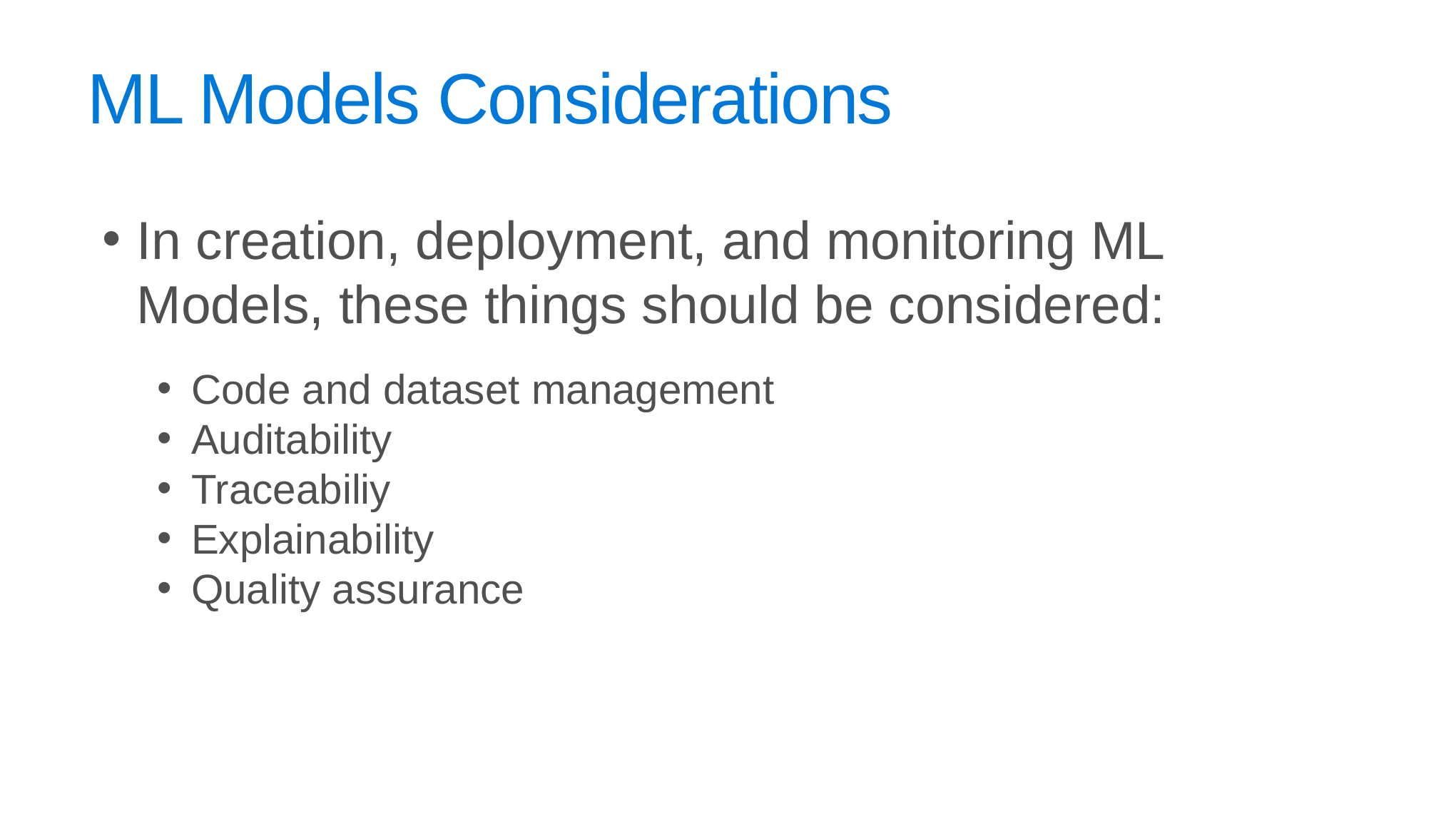

# ML Models Considerations
In creation, deployment, and monitoring ML Models, these things should be considered:

Code and dataset management
Auditability
Traceabiliy
Explainability
Quality assurance